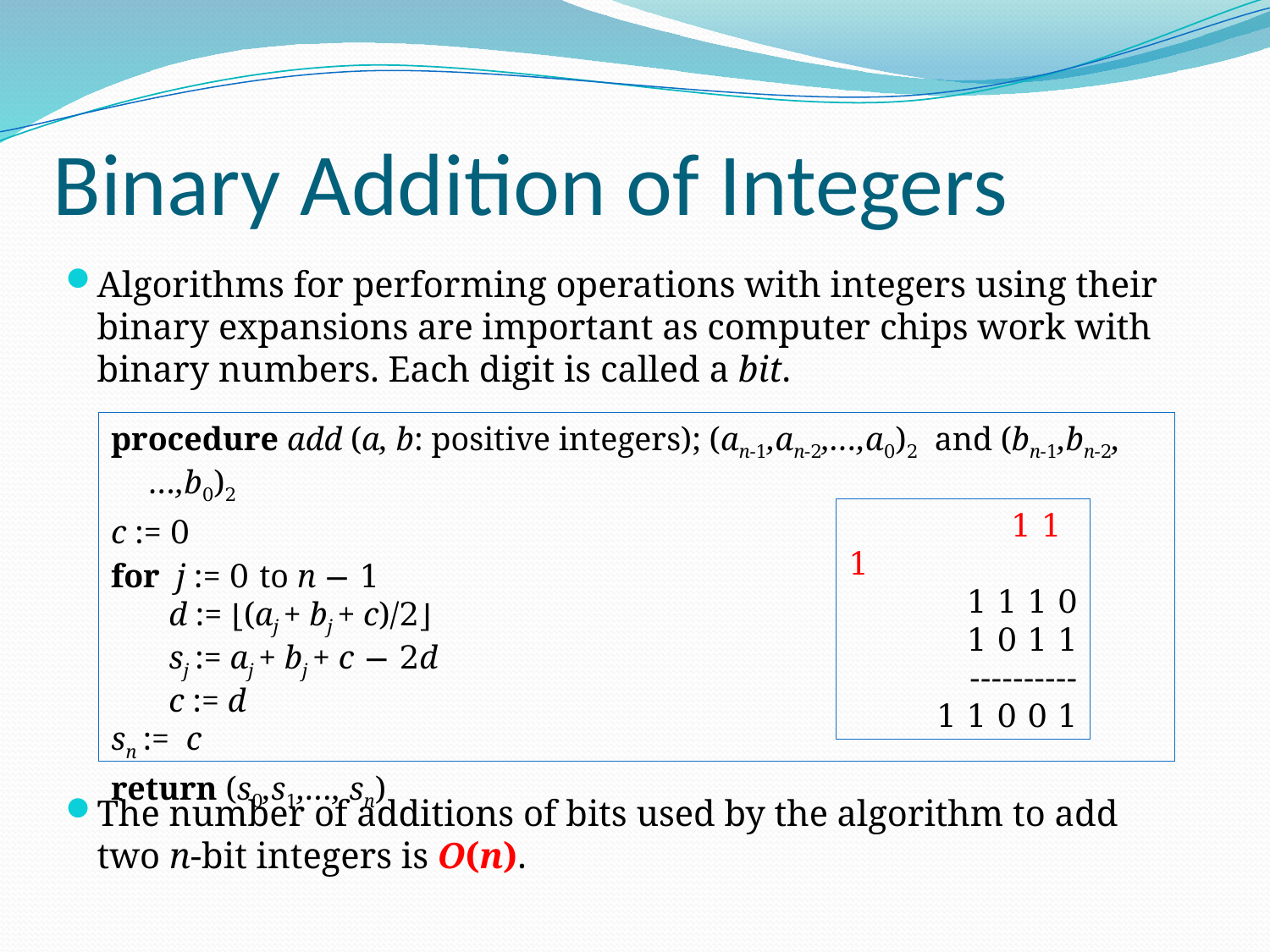

# Binary Addition of Integers
Algorithms for performing operations with integers using their binary expansions are important as computer chips work with binary numbers. Each digit is called a bit.

The number of additions of bits used by the algorithm to add two n-bit integers is O(n).
procedure add (a, b: positive integers); (an-1,an-2,…,a0)2  and (bn-1,bn-2,…,b0)2
c := 0
for  j := 0 to n − 1
       d := ⌊(aj + bj + c)/2⌋
       sj := aj + bj + c − 2d
       c := d
sn :=  c
return (s0,s1,…, sn)
                1 1 1
1 1 1 0
1 0 1 1
----------
 1 1 0 0 1